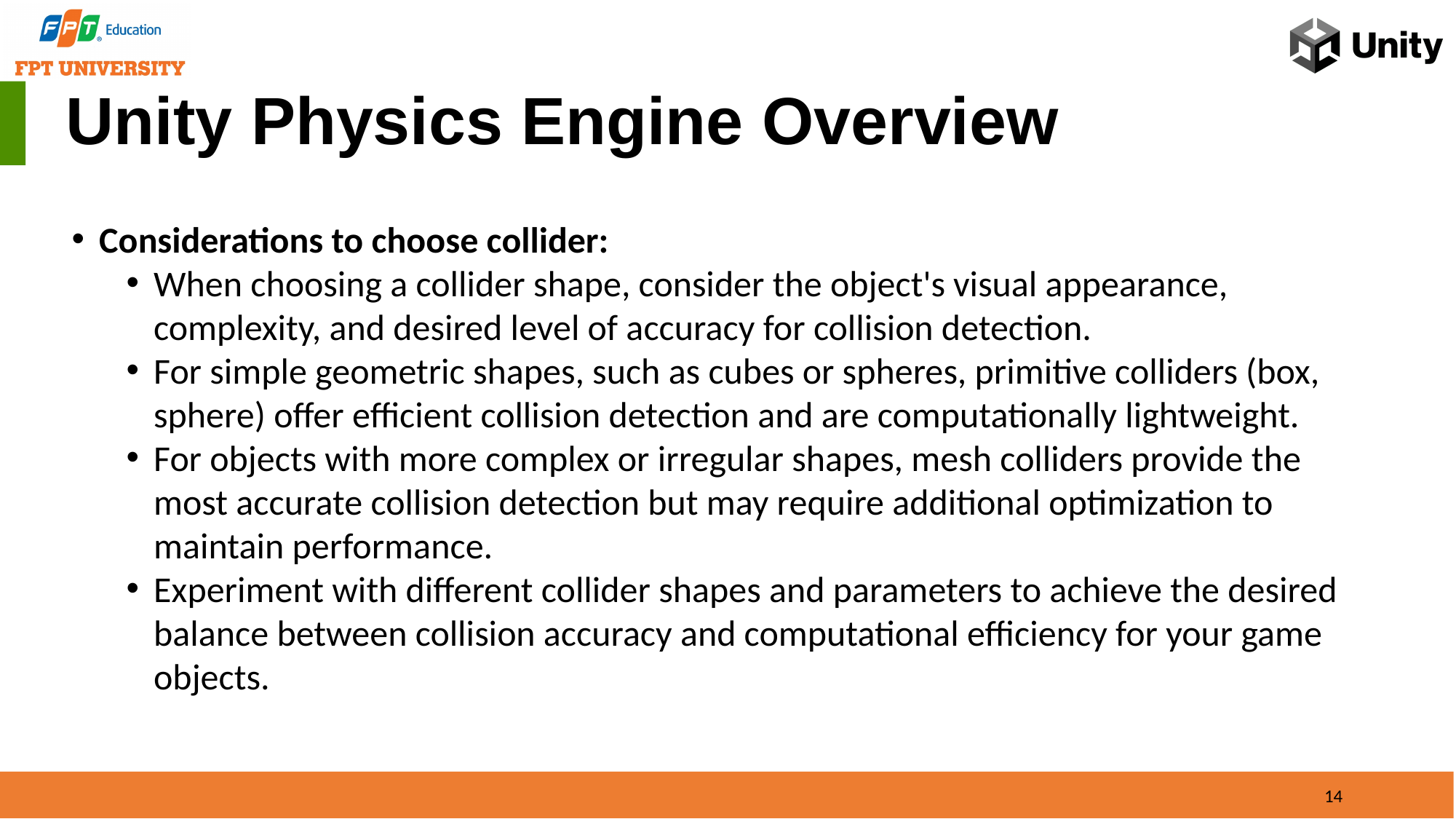

Unity Physics Engine Overview
Considerations to choose collider:
When choosing a collider shape, consider the object's visual appearance, complexity, and desired level of accuracy for collision detection.
For simple geometric shapes, such as cubes or spheres, primitive colliders (box, sphere) offer efficient collision detection and are computationally lightweight.
For objects with more complex or irregular shapes, mesh colliders provide the most accurate collision detection but may require additional optimization to maintain performance.
Experiment with different collider shapes and parameters to achieve the desired balance between collision accuracy and computational efficiency for your game objects.
14